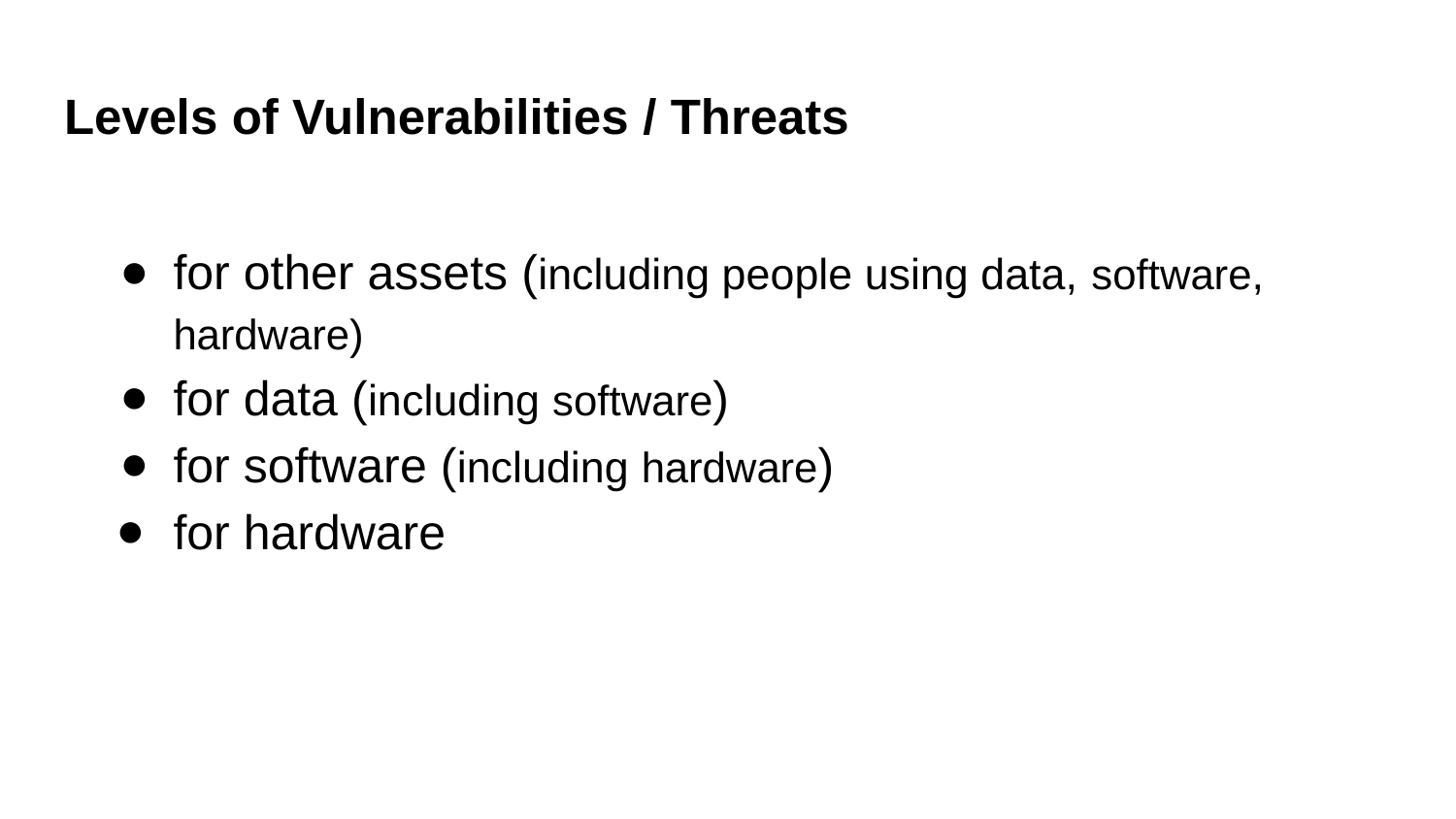

# Levels of Vulnerabilities / Threats​
​
for other assets​ (including people using data, software​, hardware​)​
for data​ (including software​)
for software​ (including hardware​)
for hardware​